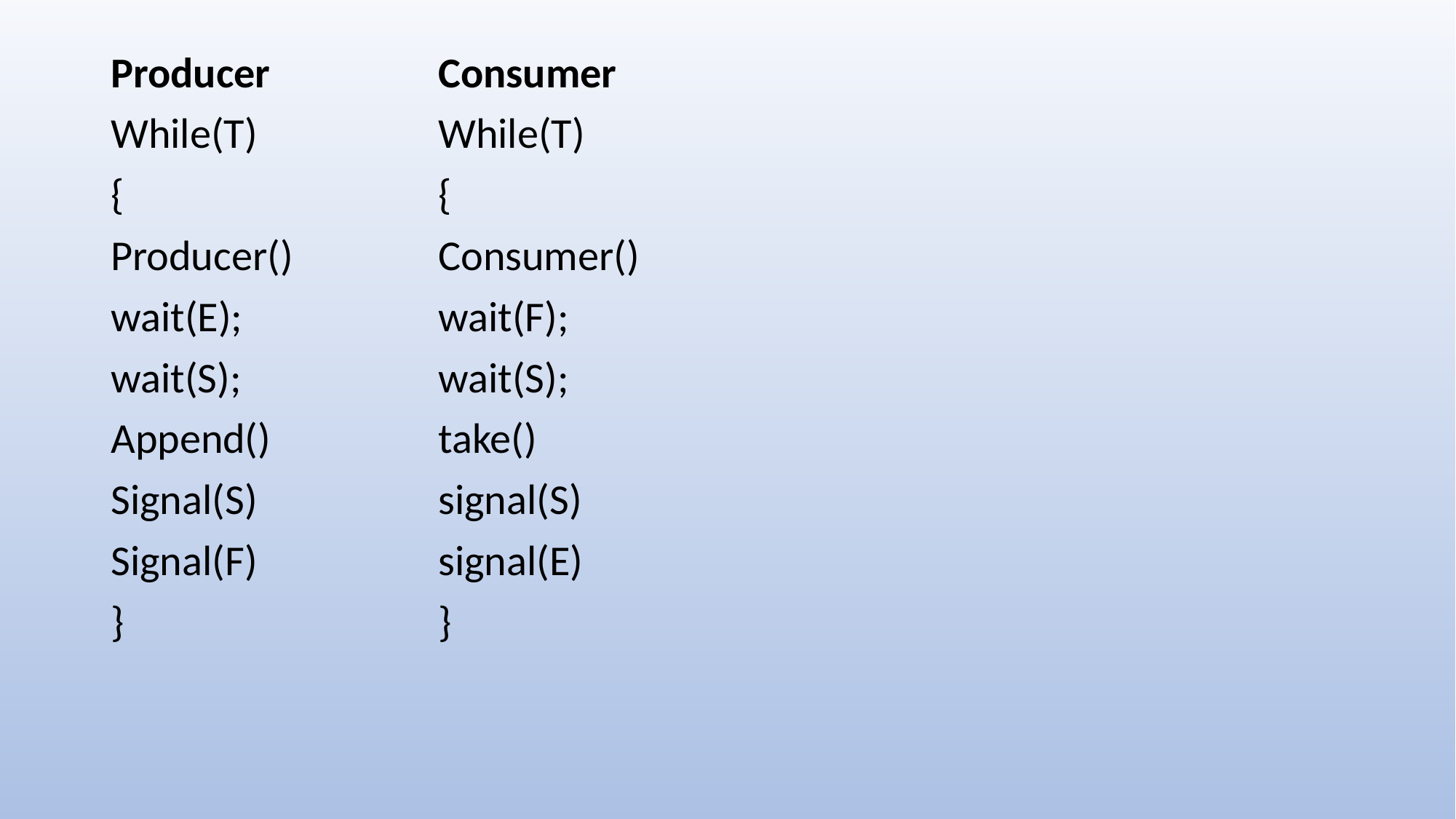

Producer		Consumer
While(T)		While(T)
{			{
Producer()		Consumer()
wait(E);		wait(F);
wait(S);		wait(S);
Append()		take()
Signal(S)		signal(S)
Signal(F)		signal(E)
}			}